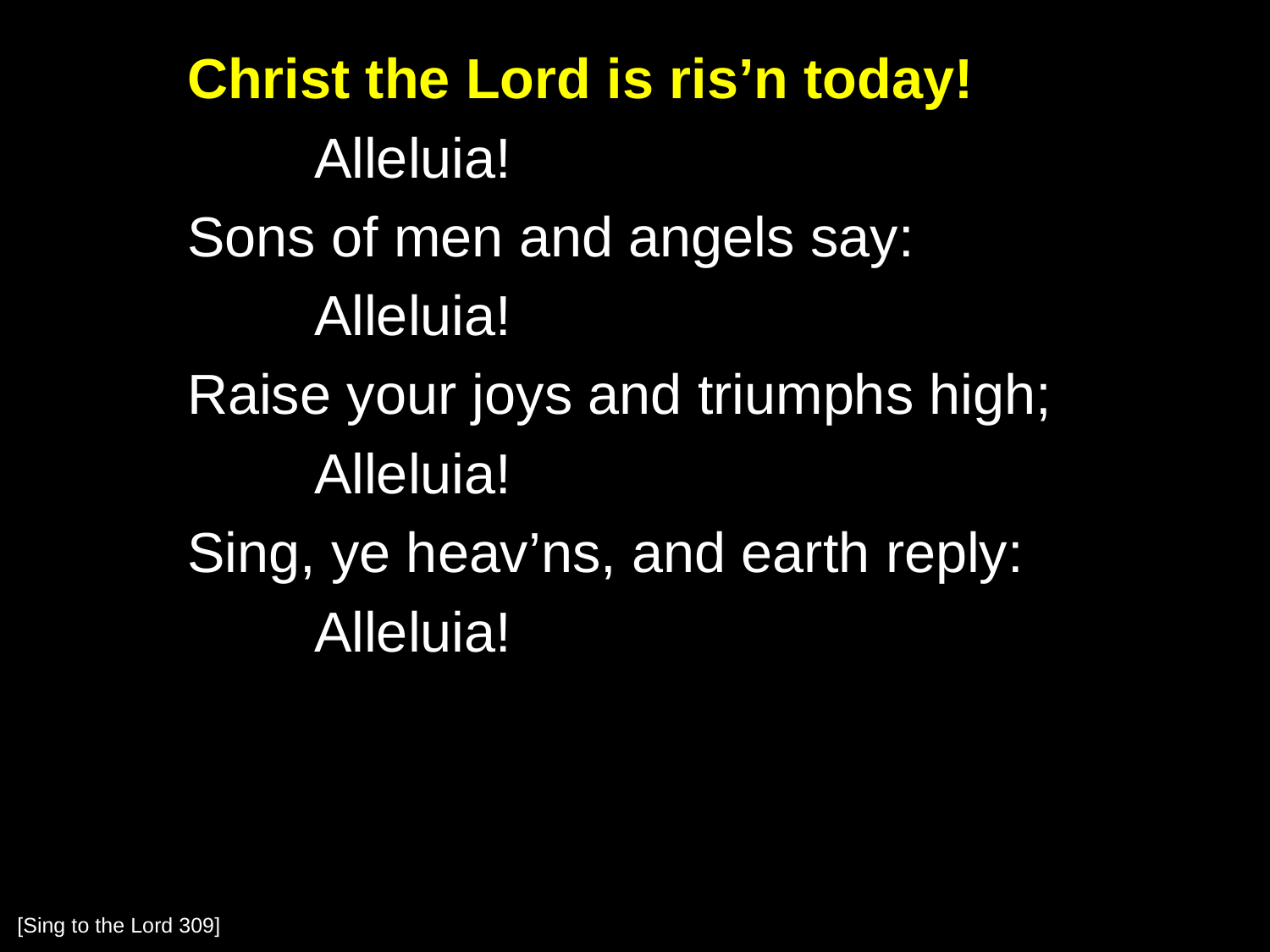

Christ the Lord is ris’n today!
		Alleluia!
	Sons of men and angels say:
		Alleluia!
	Raise your joys and triumphs high;
		Alleluia!
	Sing, ye heav’ns, and earth reply:
		Alleluia!
[Sing to the Lord 309]